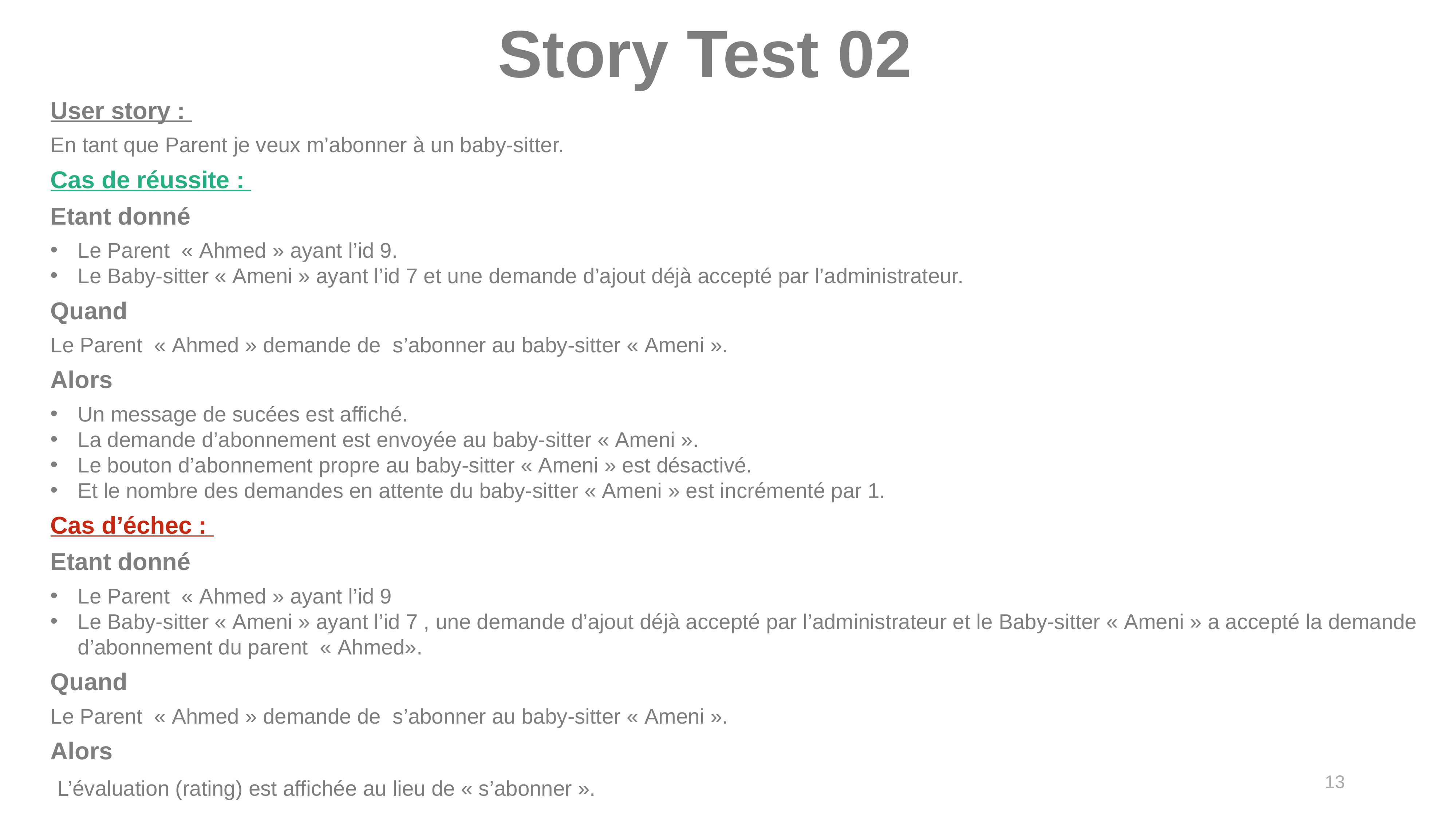

Story Test 02
User story :

En tant que Parent je veux m’abonner à un baby-sitter.

Cas de réussite :

Etant donné

Le Parent  « Ahmed » ayant l’id 9.
Le Baby-sitter « Ameni » ayant l’id 7 et une demande d’ajout déjà accepté par l’administrateur.

Quand

Le Parent  « Ahmed » demande de  s’abonner au baby-sitter « Ameni ».

Alors

Un message de sucées est affiché.
La demande d’abonnement est envoyée au baby-sitter « Ameni ».
Le bouton d’abonnement propre au baby-sitter « Ameni » est désactivé.
Et le nombre des demandes en attente du baby-sitter « Ameni » est incrémenté par 1.

Cas d’échec :

Etant donné

Le Parent  « Ahmed » ayant l’id 9
Le Baby-sitter « Ameni » ayant l’id 7 , une demande d’ajout déjà accepté par l’administrateur et le Baby-sitter « Ameni » a accepté la demande d’abonnement du parent  « Ahmed».

Quand

Le Parent  « Ahmed » demande de  s’abonner au baby-sitter « Ameni ».

Alors

 L’évaluation (rating) est affichée au lieu de « s’abonner ».
13